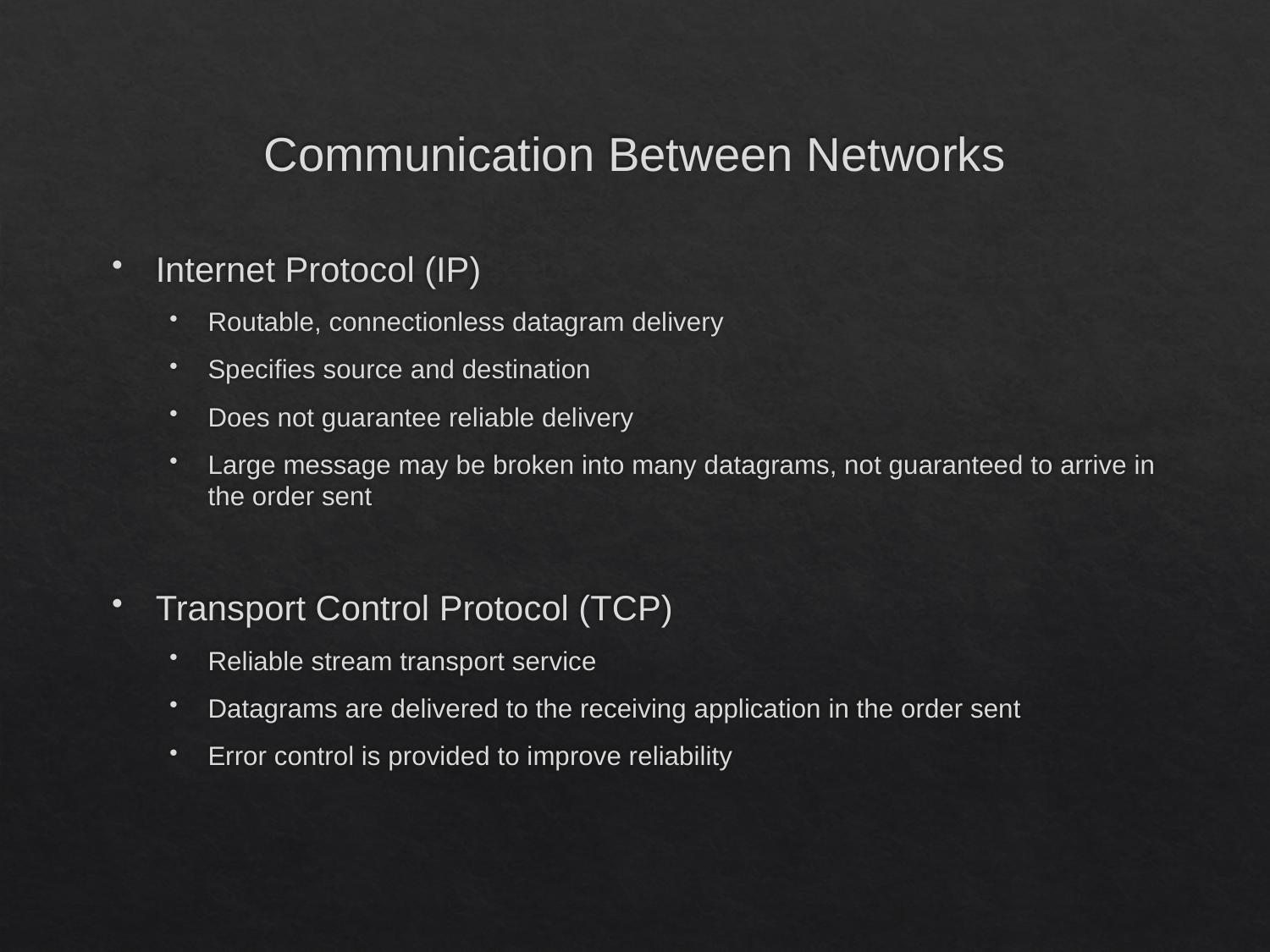

# Communication Between Networks
Internet Protocol (IP)
Routable, connectionless datagram delivery
Specifies source and destination
Does not guarantee reliable delivery
Large message may be broken into many datagrams, not guaranteed to arrive in the order sent

Transport Control Protocol (TCP)
Reliable stream transport service
Datagrams are delivered to the receiving application in the order sent
Error control is provided to improve reliability